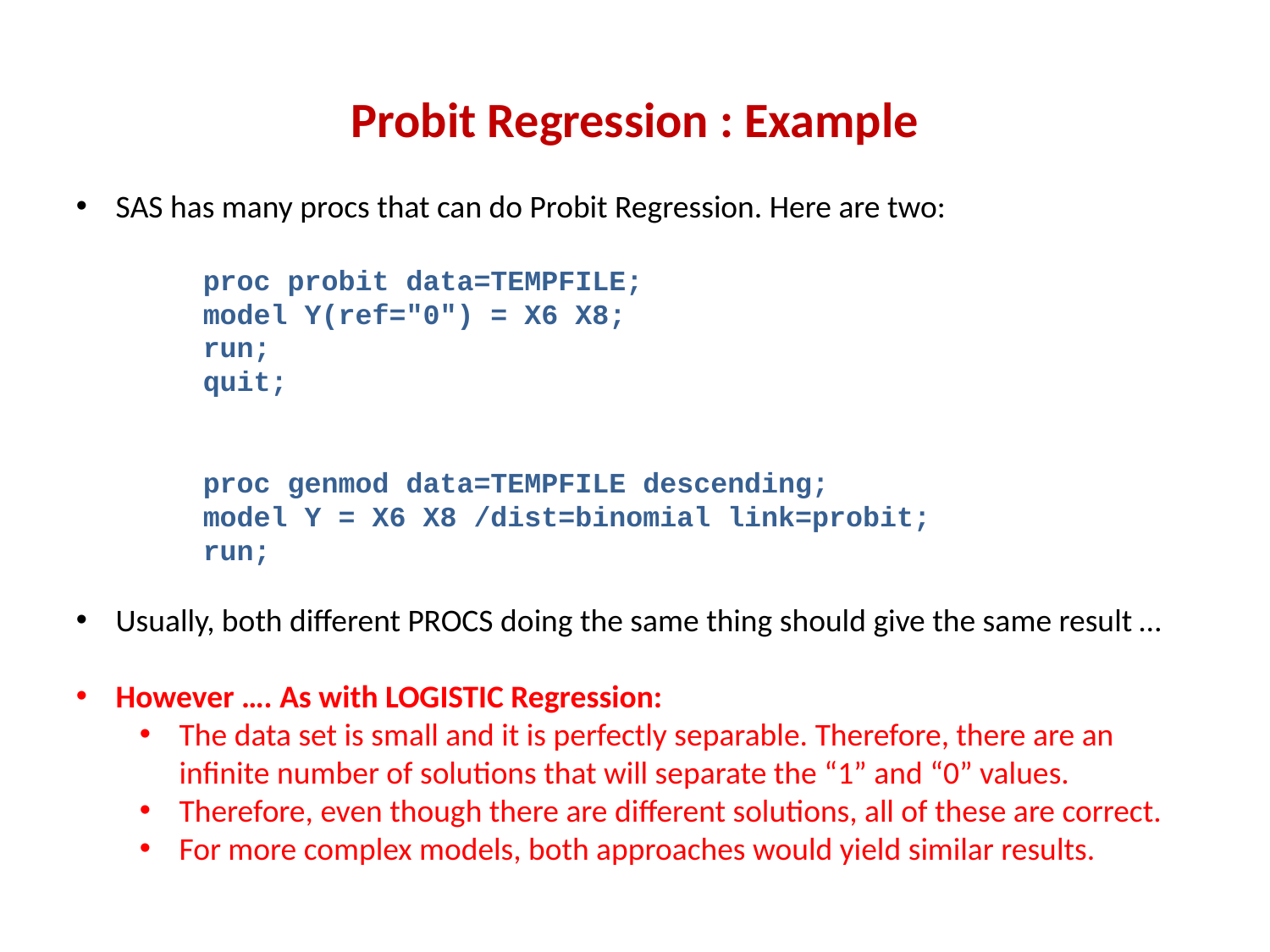

# Probit Regression : Example
SAS has many procs that can do Probit Regression. Here are two:

proc probit data=TEMPFILE;
model Y(ref="0") = X6 X8;
run;
quit;

proc genmod data=TEMPFILE descending;
model Y = X6 X8 /dist=binomial link=probit;
run;

Usually, both different PROCS doing the same thing should give the same result …

However …. As with LOGISTIC Regression:
The data set is small and it is perfectly separable. Therefore, there are an infinite number of solutions that will separate the “1” and “0” values.
Therefore, even though there are different solutions, all of these are correct.
For more complex models, both approaches would yield similar results.